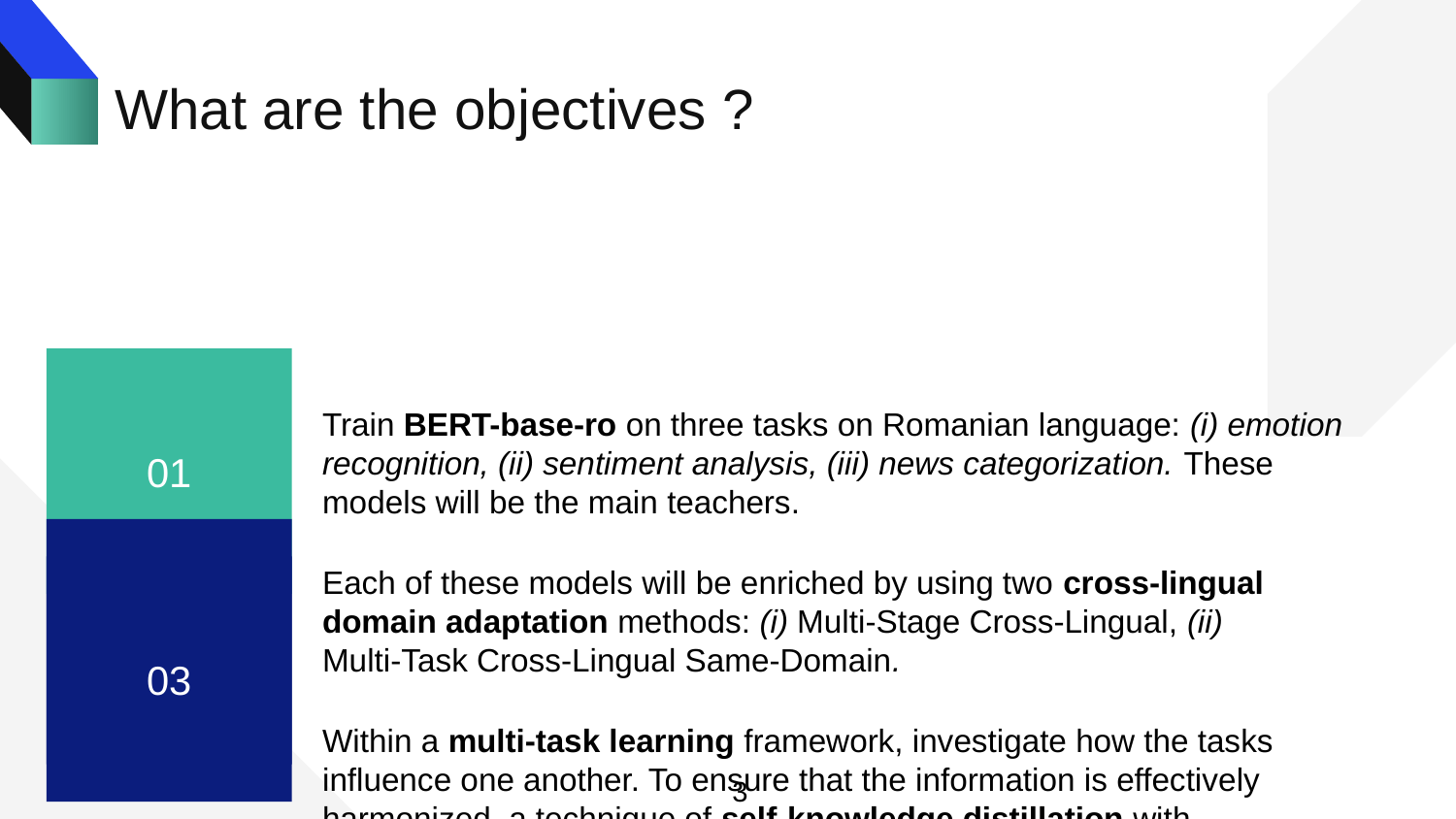

What are the objectives ?

01
Train BERT-base-ro on three tasks on Romanian language: (i) emotion recognition, (ii) sentiment analysis, (iii) news categorization. These models will be the main teachers.
02
Each of these models will be enriched by using two cross-lingual domain adaptation methods: (i) Multi-Stage Cross-Lingual, (ii) Multi-Task Cross-Lingual Same-Domain.
03
Within a multi-task learning framework, investigate how the tasks influence one another. To ensure that the information is effectively harmonized, a technique of self-knowledge distillation with teacher annealing will be used on the initial teachers.

3